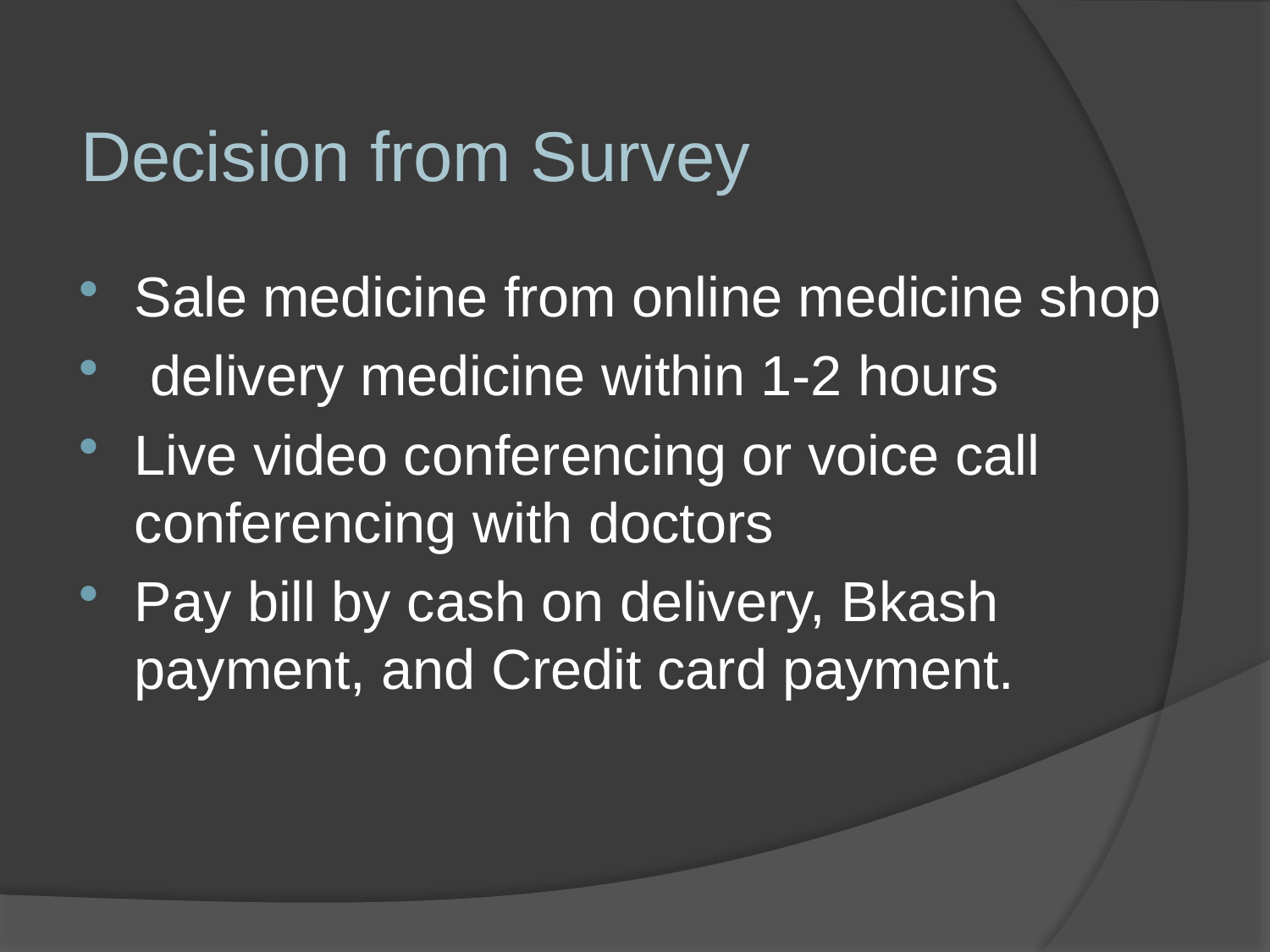

# Decision from Survey
Sale medicine from online medicine shop
 delivery medicine within 1-2 hours
Live video conferencing or voice call conferencing with doctors
Pay bill by cash on delivery, Bkash payment, and Credit card payment.